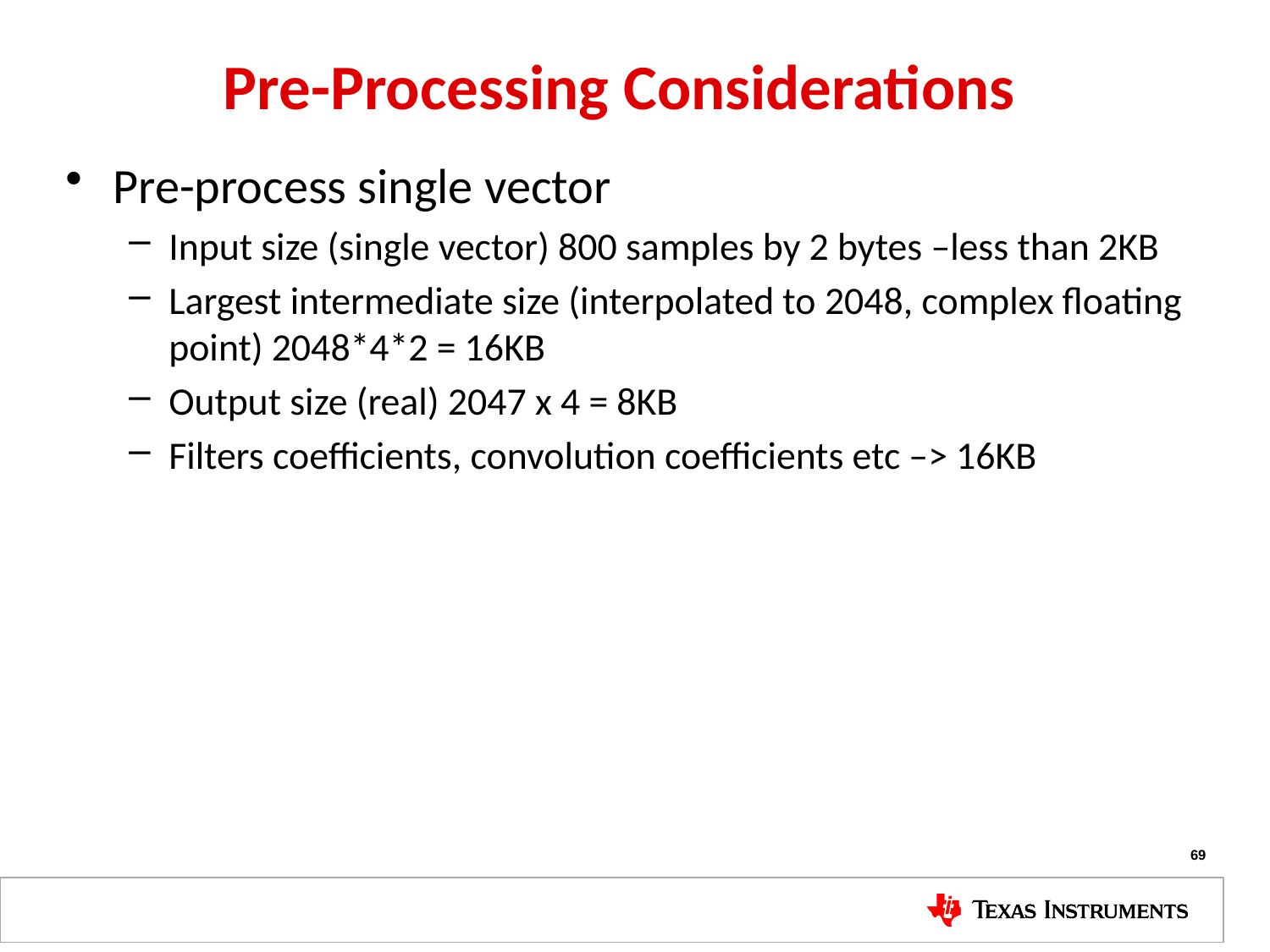

# Pre-Processing Considerations
Pre-process single vector
Input size (single vector) 800 samples by 2 bytes –less than 2KB
Largest intermediate size (interpolated to 2048, complex floating point) 2048*4*2 = 16KB
Output size (real) 2047 x 4 = 8KB
Filters coefficients, convolution coefficients etc –> 16KB

69